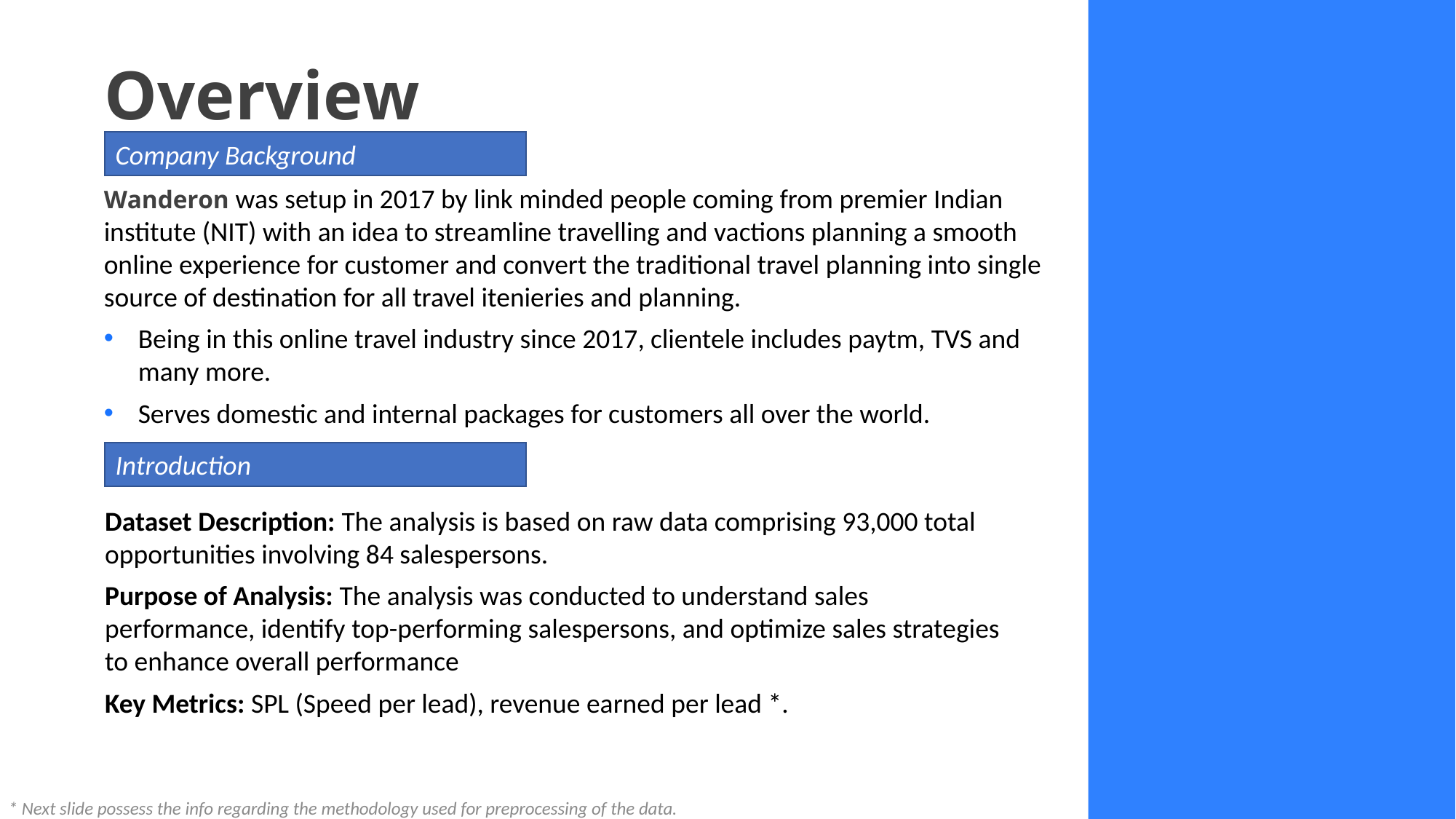

Overview
Company Background
Wanderon was setup in 2017 by link minded people coming from premier Indian institute (NIT) with an idea to streamline travelling and vactions planning a smooth online experience for customer and convert the traditional travel planning into single source of destination for all travel itenieries and planning.
Being in this online travel industry since 2017, clientele includes paytm, TVS and many more.
Serves domestic and internal packages for customers all over the world.
Introduction
Dataset Description: The analysis is based on raw data comprising 93,000 total opportunities involving 84 salespersons.
Purpose of Analysis: The analysis was conducted to understand sales performance, identify top-performing salespersons, and optimize sales strategies to enhance overall performance
Key Metrics: SPL (Speed per lead), revenue earned per lead *.
* Next slide possess the info regarding the methodology used for preprocessing of the data.